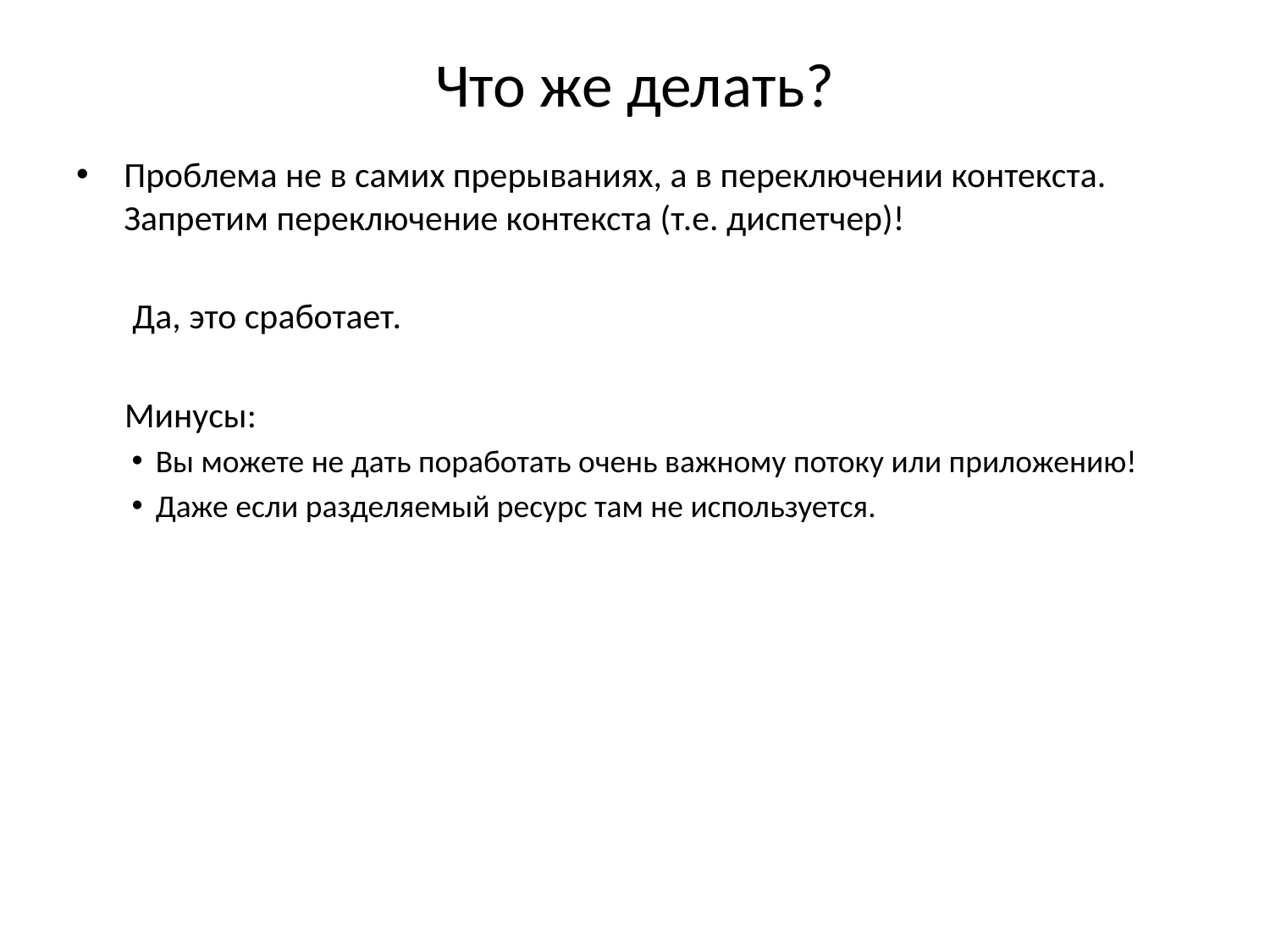

# Что же делать?
Проблема не в самих прерываниях, а в переключении контекста. Запретим переключение контекста (т.е. диспетчер)!

       Да, это сработает.

      Минусы:
Вы можете не дать поработать очень важному потоку или приложению!
Даже если разделяемый ресурс там не используется.